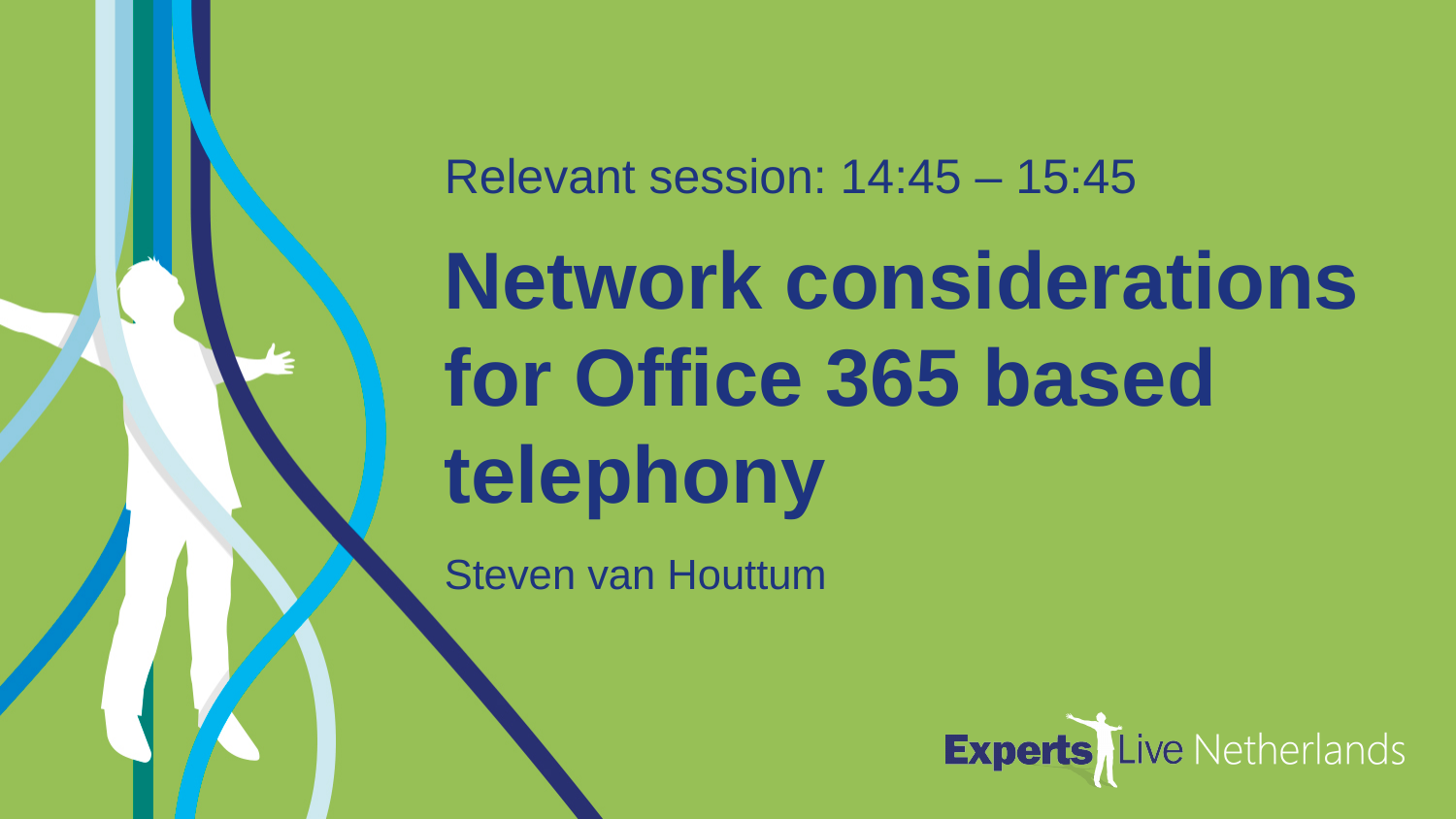

Relevant session: 14:45 – 15:45
Network considerations for Office 365 based telephony
Steven van Houttum